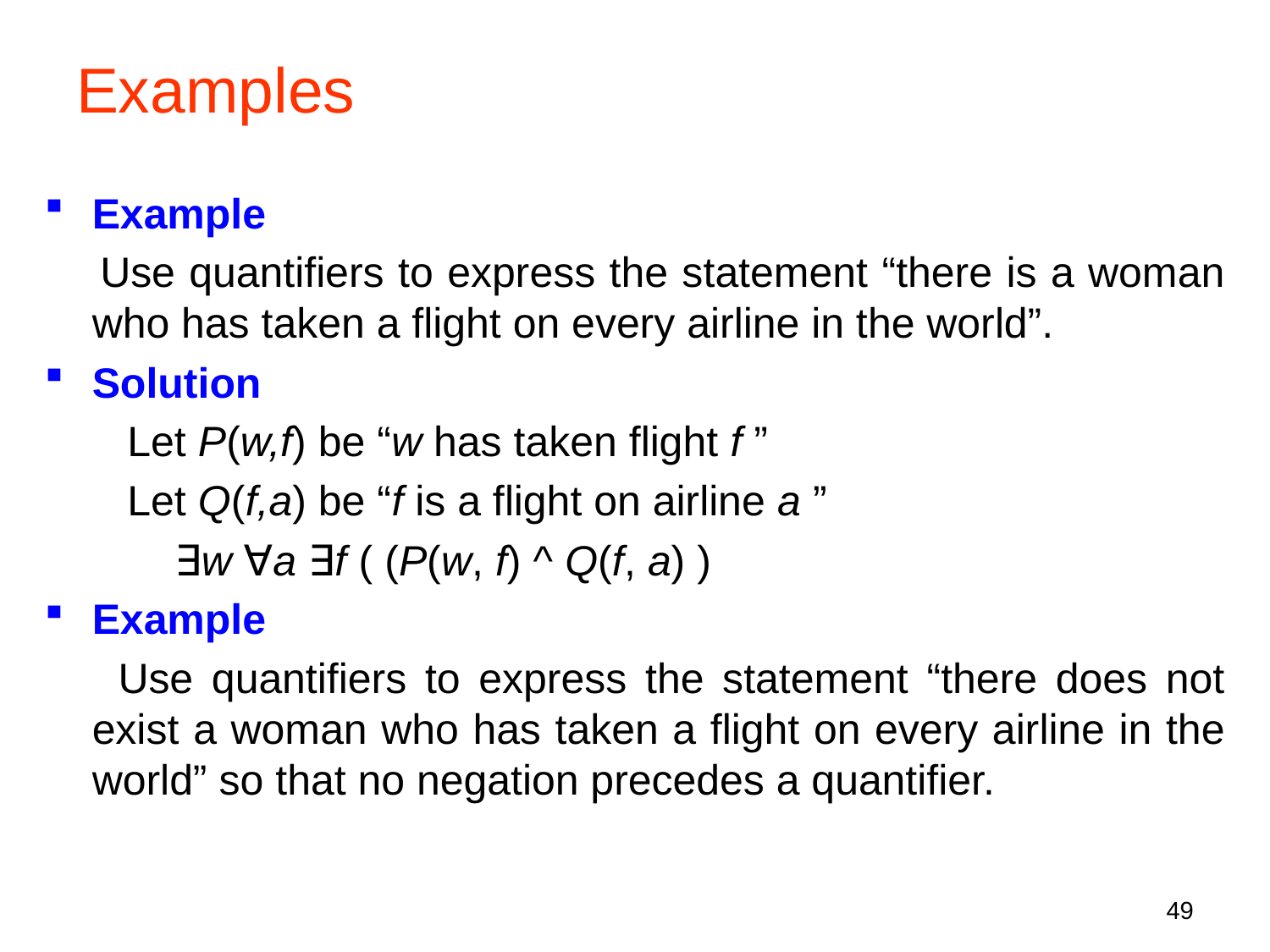

# Examples
Example
    Use quantifiers to express the statement “there is a woman who has taken a flight on every airline in the world”.
Solution
       Let P(w,f) be “w has taken flight f ”
       Let Q(f,a) be “f is a flight on airline a ”
           ∃w ∀a ∃f ( (P(w, f) ^ Q(f, a) )
Example
    Use quantifiers to express the statement “there does not exist a woman who has taken a flight on every airline in the world” so that no negation precedes a quantifier.

49